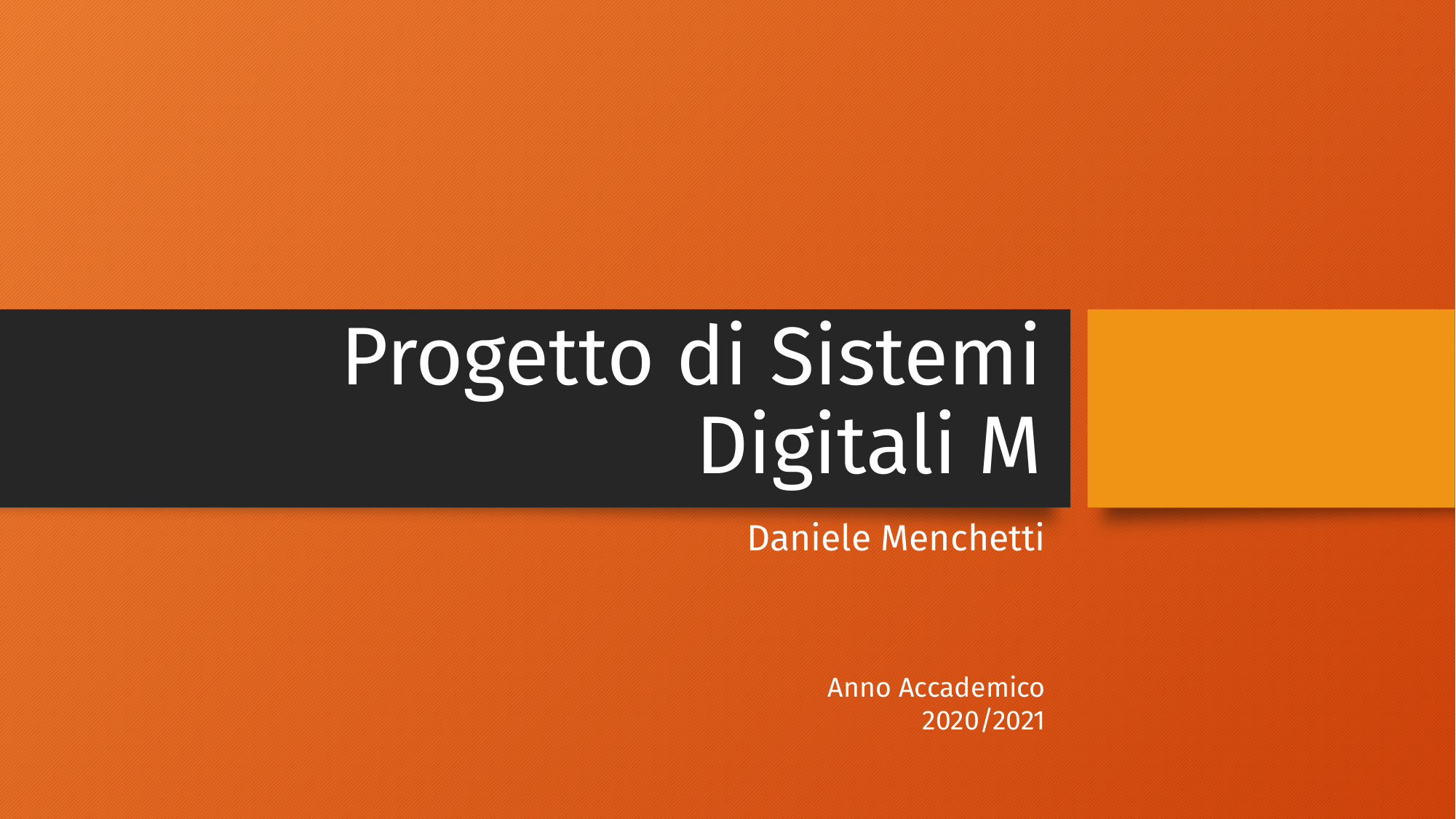

# Progetto di Sistemi Digitali M
Daniele Menchetti
Anno Accademico
2020/2021